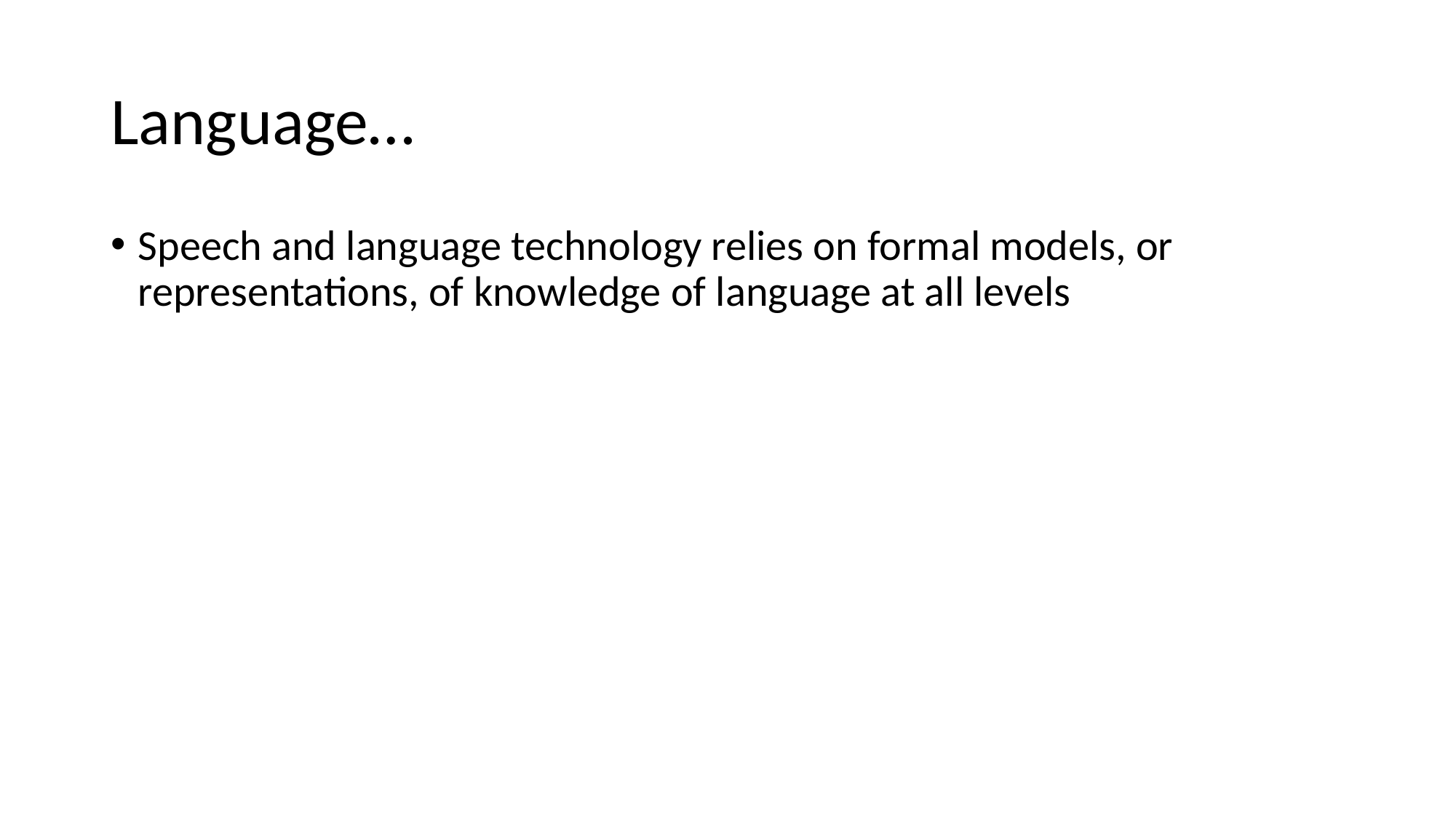

# Language…
Speech and language technology relies on formal models, or representations, of knowledge of language at all levels